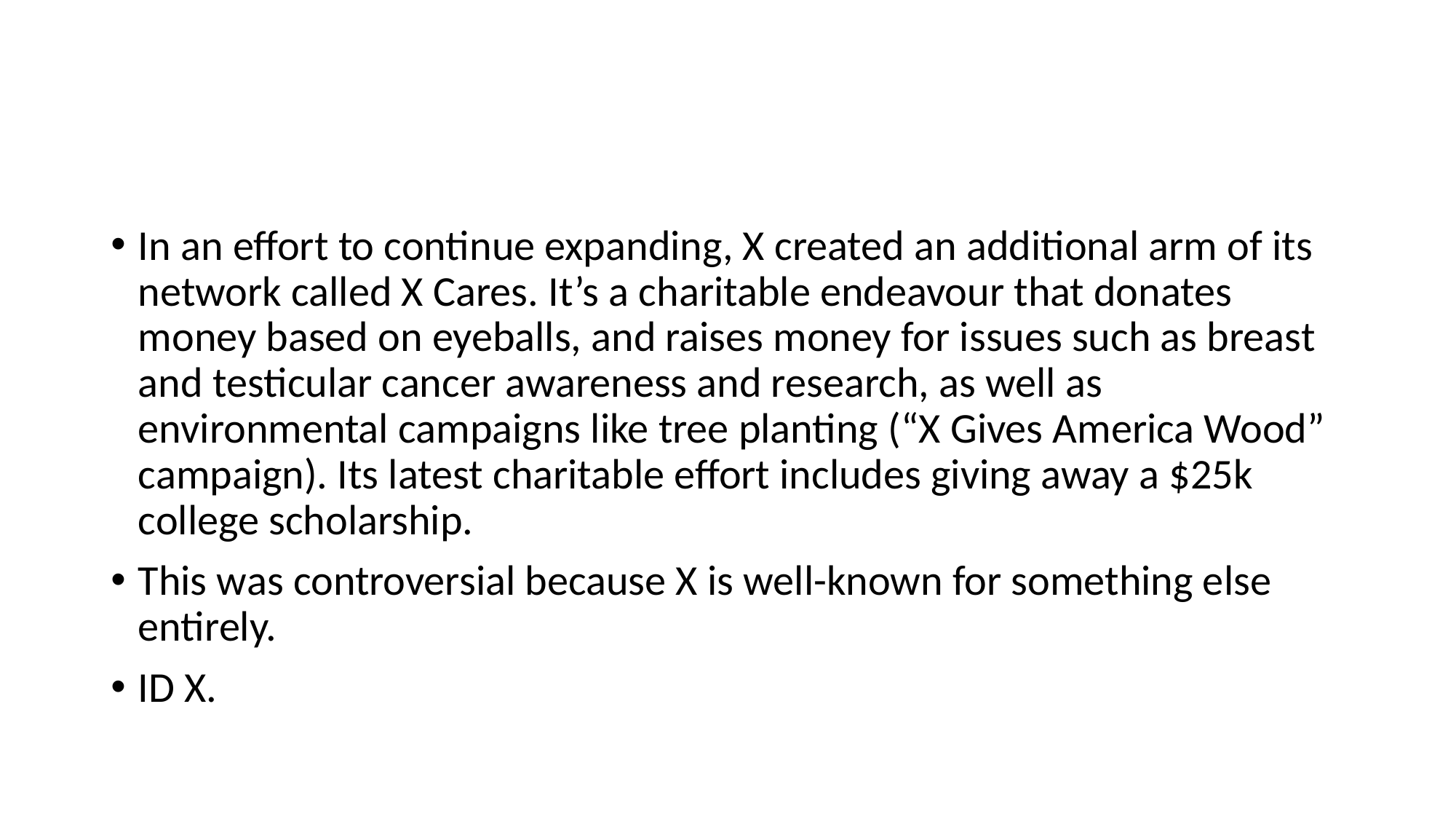

#
In an effort to continue expanding, X created an additional arm of its network called X Cares. It’s a charitable endeavour that donates money based on eyeballs, and raises money for issues such as breast and testicular cancer awareness and research, as well as environmental campaigns like tree planting (“X Gives America Wood” campaign). Its latest charitable effort includes giving away a $25k college scholarship.
This was controversial because X is well-known for something else entirely.
ID X.